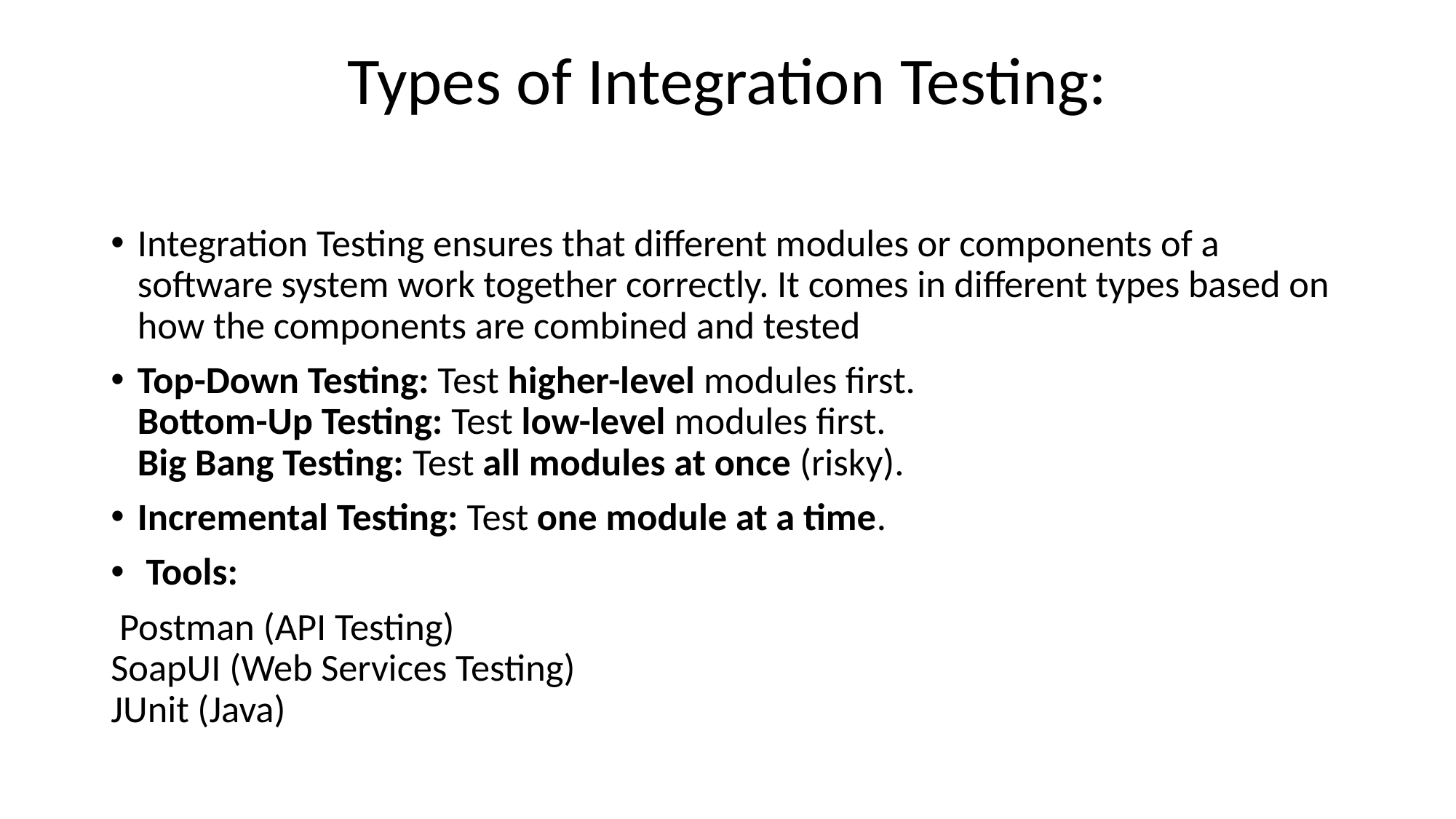

# Types of Integration Testing:
Integration Testing ensures that different modules or components of a software system work together correctly. It comes in different types based on how the components are combined and tested
Top-Down Testing: Test higher-level modules first.
Bottom-Up Testing: Test low-level modules first.
Big Bang Testing: Test all modules at once (risky).
Incremental Testing: Test one module at a time.
 Tools:
 Postman (API Testing)
SoapUI (Web Services Testing)
JUnit (Java)